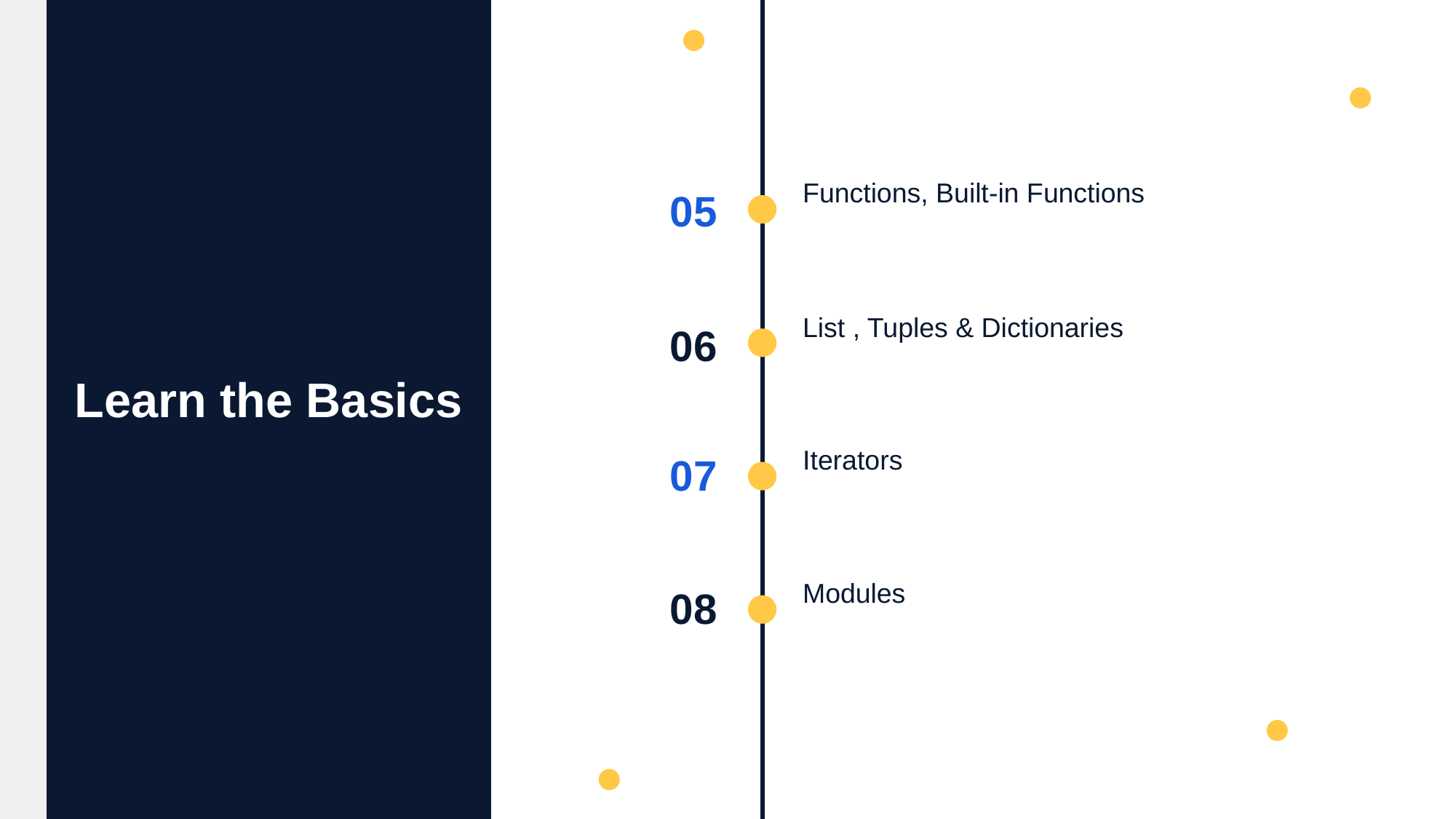

Functions, Built-in Functions
05

List , Tuples & Dictionaries
06

Learn the Basics
Iterators
07

Modules
08